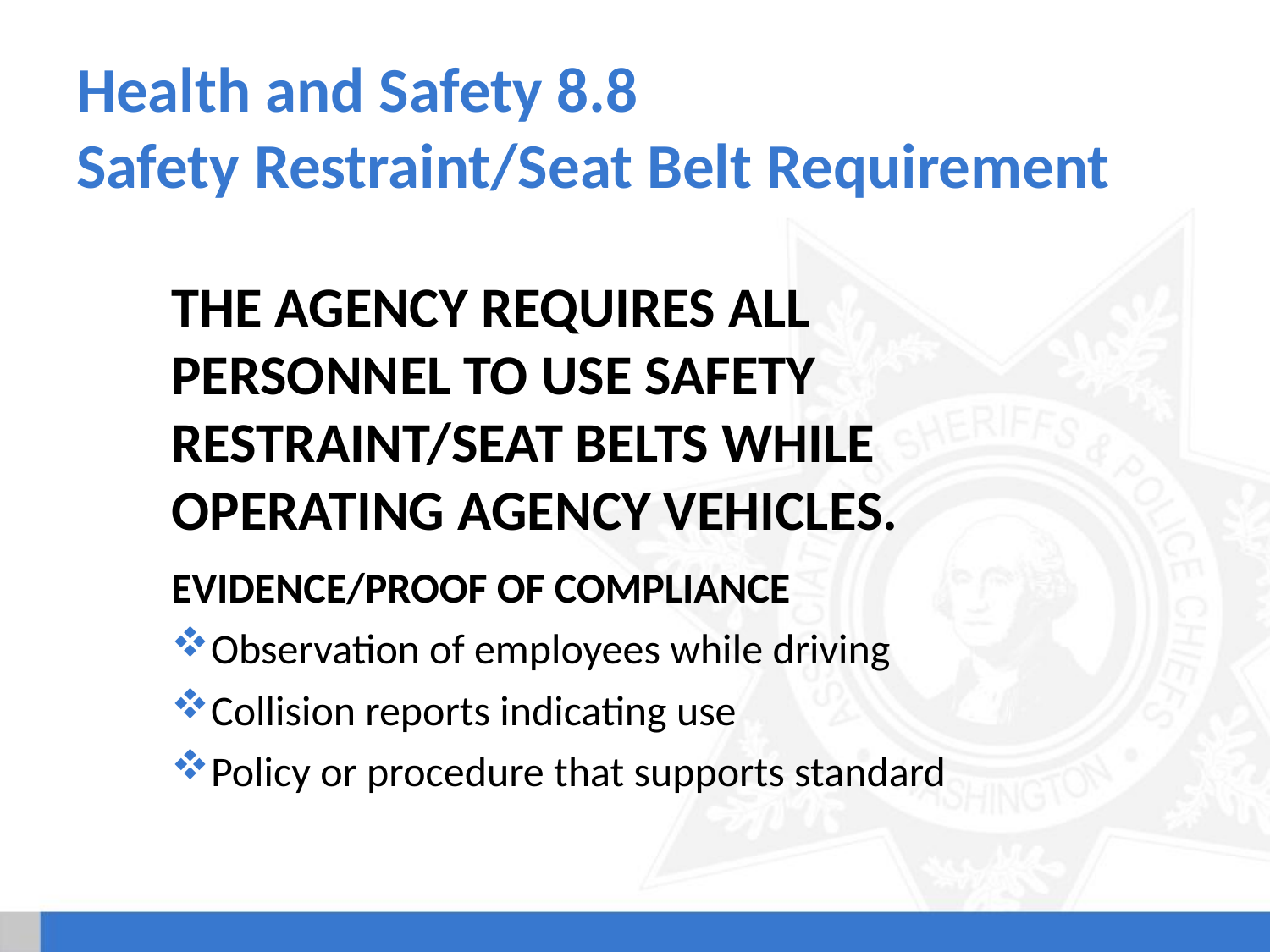

# Health and Safety 8.8 Safety Restraint/Seat Belt Requirement
The agency requires all personnel to use safety restraint/seat belts while operating agency vehicles.

Evidence/Proof of Compliance
Observation of employees while driving
Collision reports indicating use
Policy or procedure that supports standard